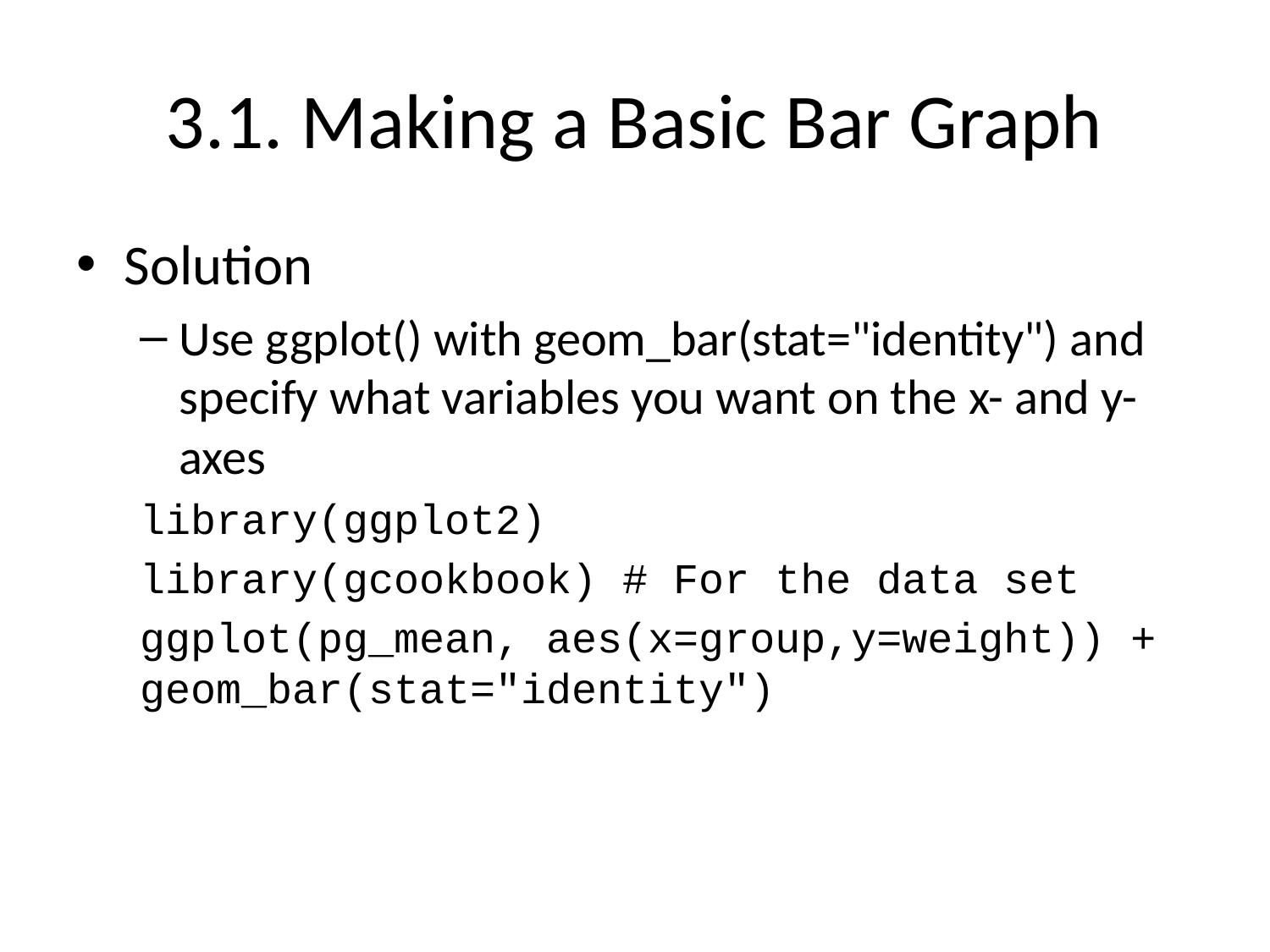

# 3.1. Making a Basic Bar Graph
Solution
Use ggplot() with geom_bar(stat="identity") and specify what variables you want on the x- and y-axes
library(ggplot2)
library(gcookbook) # For the data set
ggplot(pg_mean, aes(x=group,y=weight)) + geom_bar(stat="identity")